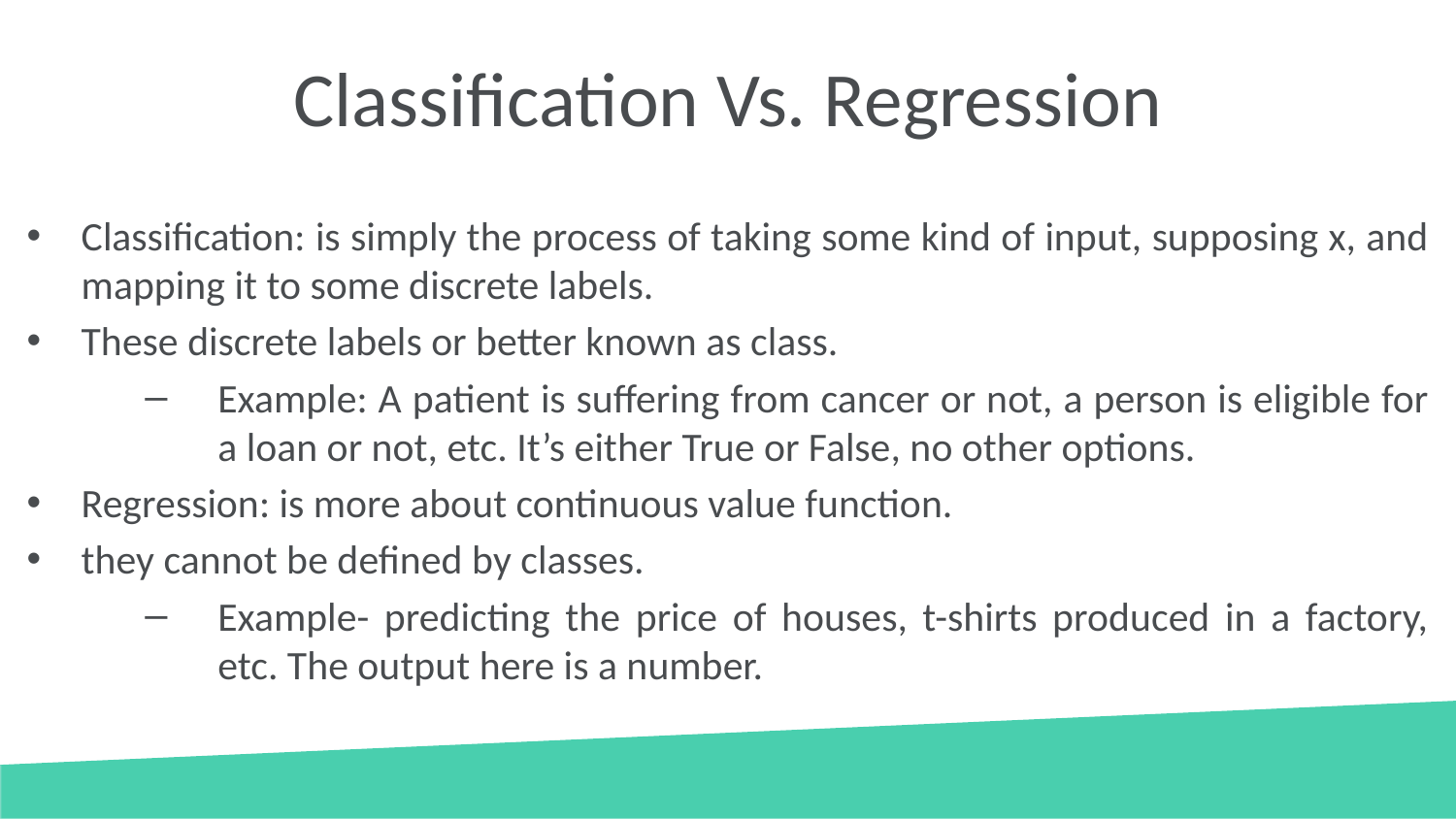

# Classification Vs. Regression
Classification: is simply the process of taking some kind of input, supposing x, and mapping it to some discrete labels.
These discrete labels or better known as class.
Example: A patient is suffering from cancer or not, a person is eligible for a loan or not, etc. It’s either True or False, no other options.
Regression: is more about continuous value function.
they cannot be defined by classes.
Example- predicting the price of houses, t-shirts produced in a factory, etc. The output here is a number.